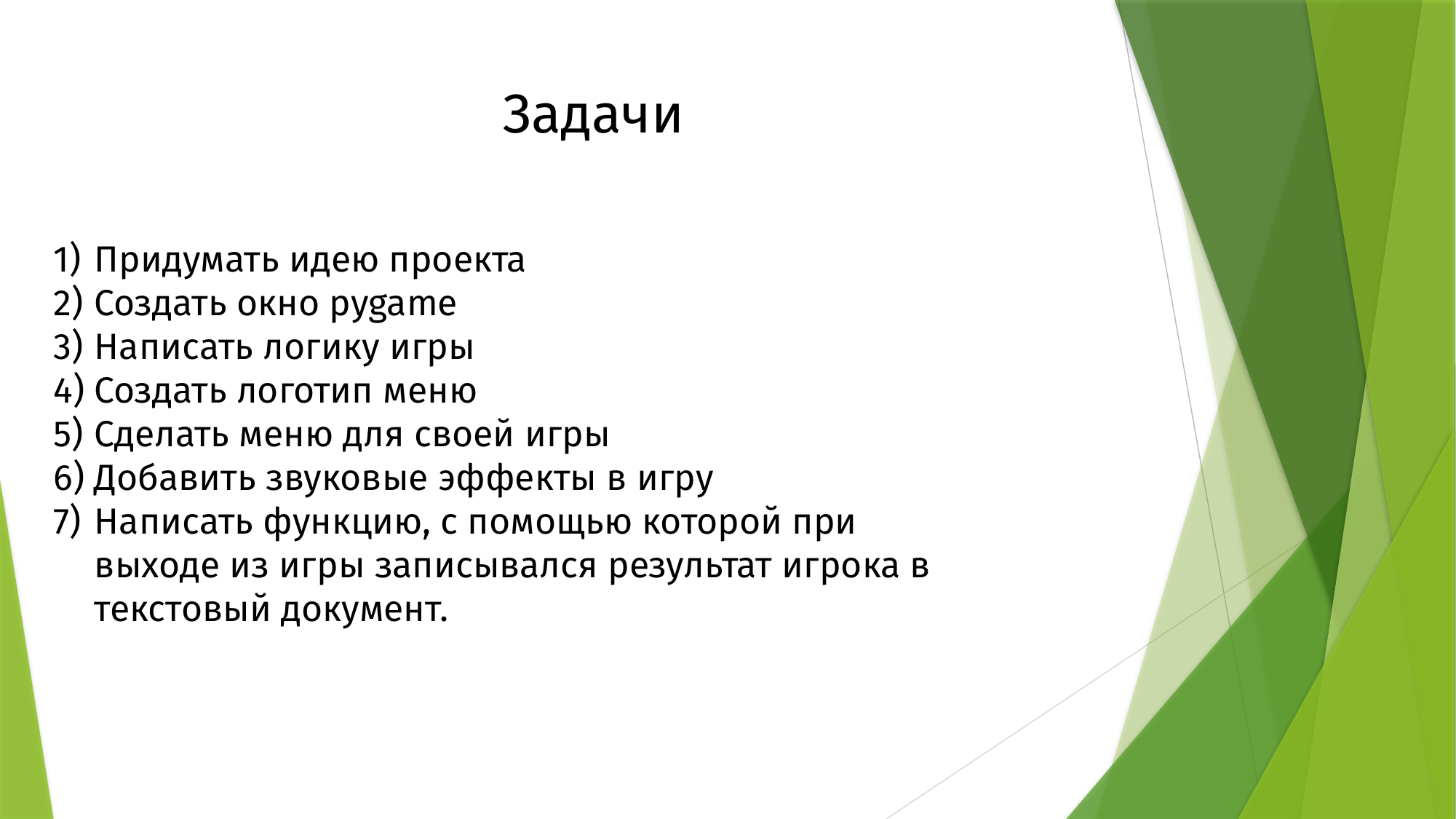

# Задачи
Придумать идею проекта
Создать окно pygame
Написать логику игры
Создать логотип меню
Сделать меню для своей игры
Добавить звуковые эффекты в игру
Написать функцию, с помощью которой при выходе из игры записывался результат игрока в текстовый документ.